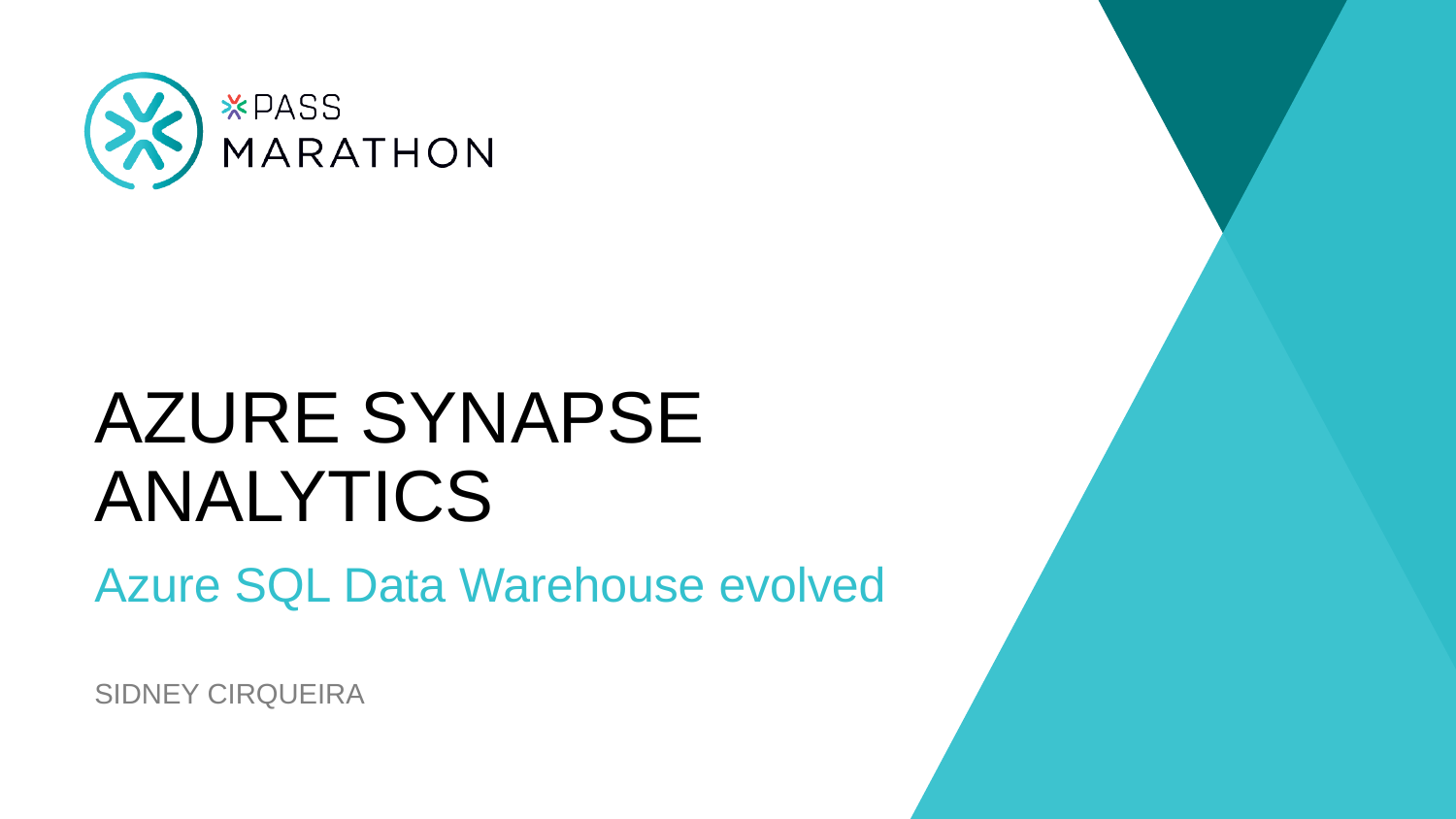

AZURE SYNAPSE ANALYTICS
Azure SQL Data Warehouse evolved
SIDNEY CIRQUEIRA